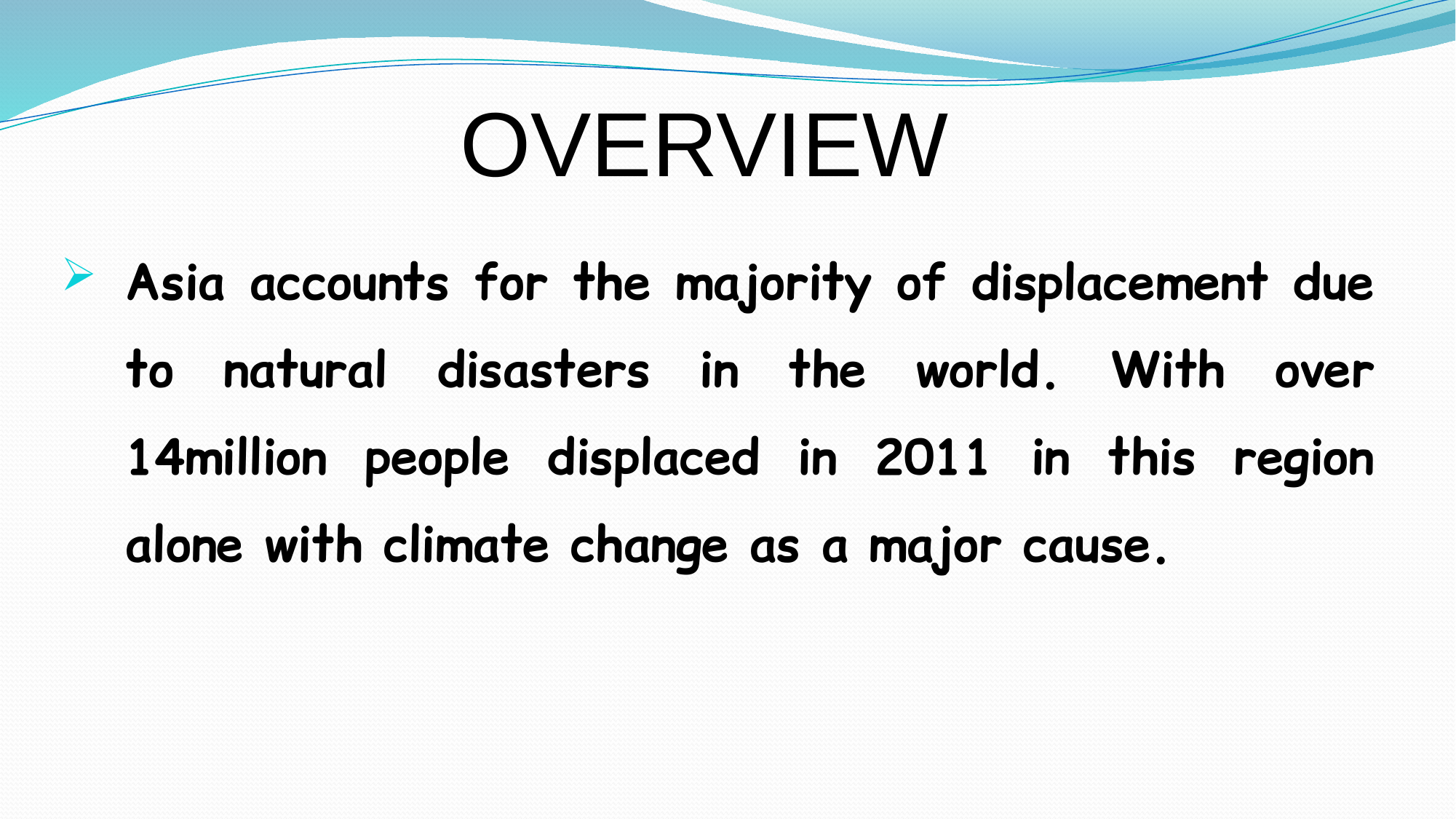

# OVERVIEW
Asia accounts for the majority of displacement due to natural disasters in the world. With over 14million people displaced in 2011 in this region alone with climate change as a major cause.